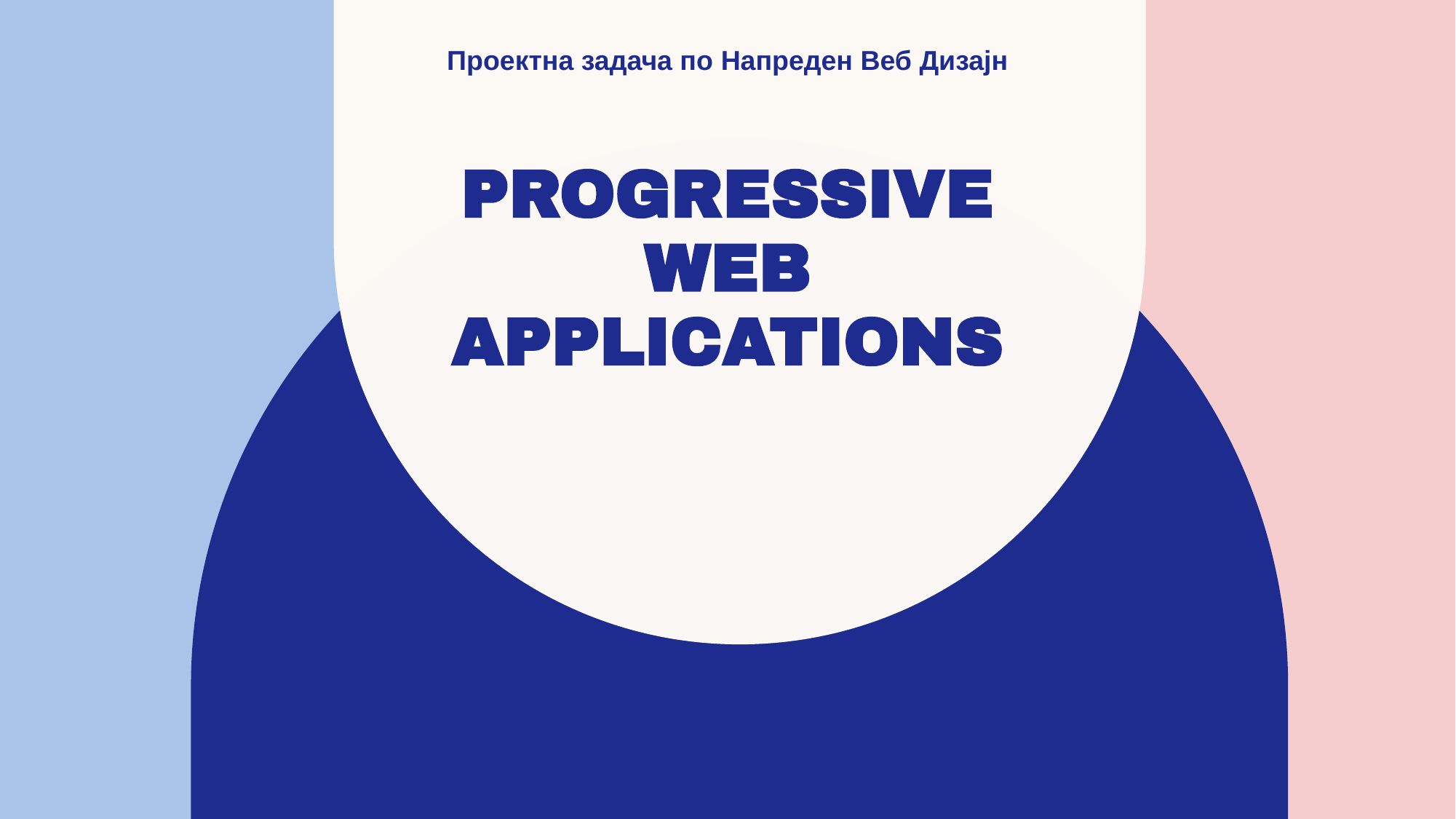

Проектна задача по Напреден Веб Дизајн
# Progressive web applications